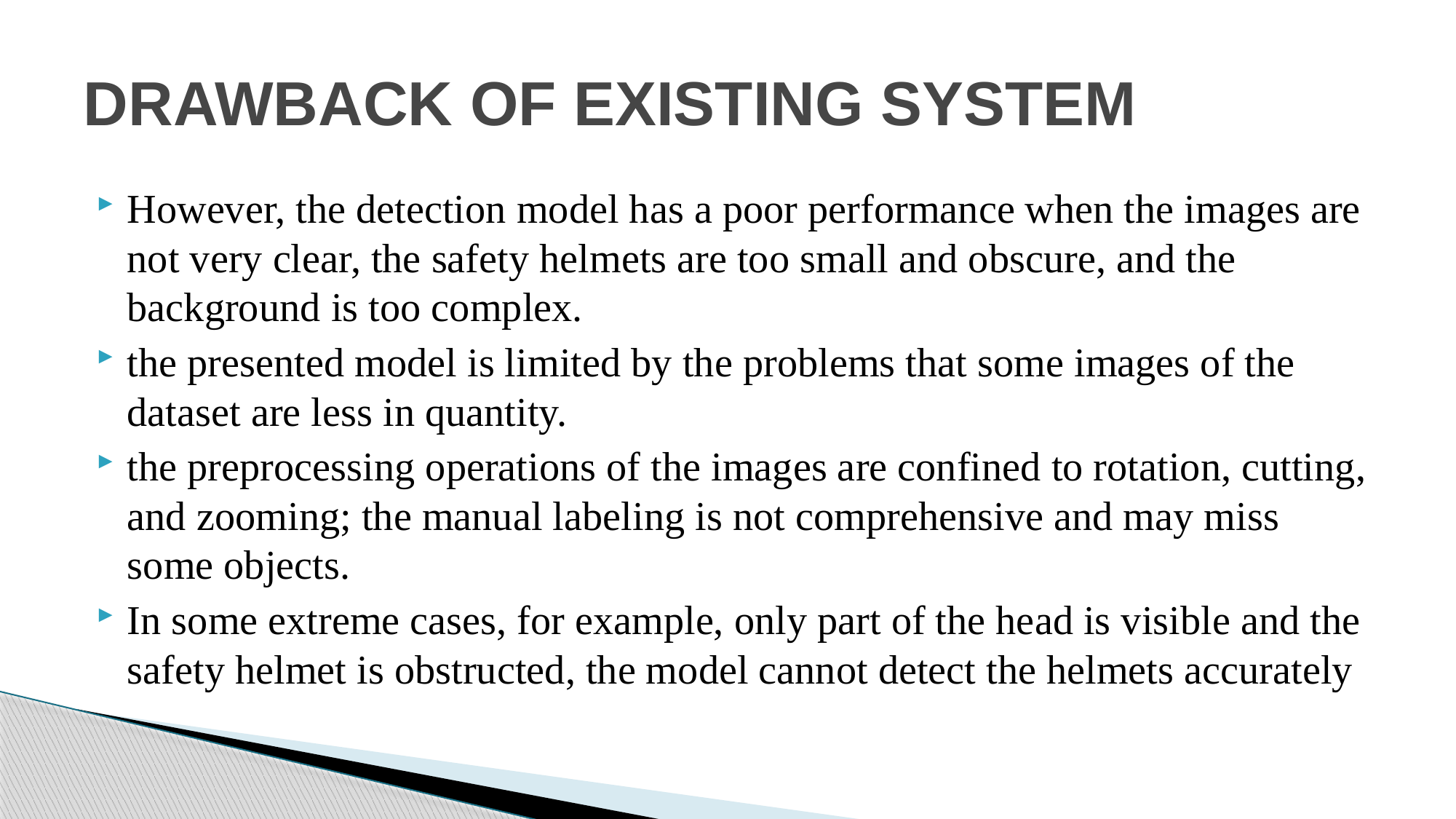

# DRAWBACK OF EXISTING SYSTEM
However, the detection model has a poor performance when the images are not very clear, the safety helmets are too small and obscure, and the background is too complex.
the presented model is limited by the problems that some images of the dataset are less in quantity.
the preprocessing operations of the images are confined to rotation, cutting, and zooming; the manual labeling is not comprehensive and may miss some objects.
In some extreme cases, for example, only part of the head is visible and the safety helmet is obstructed, the model cannot detect the helmets accurately